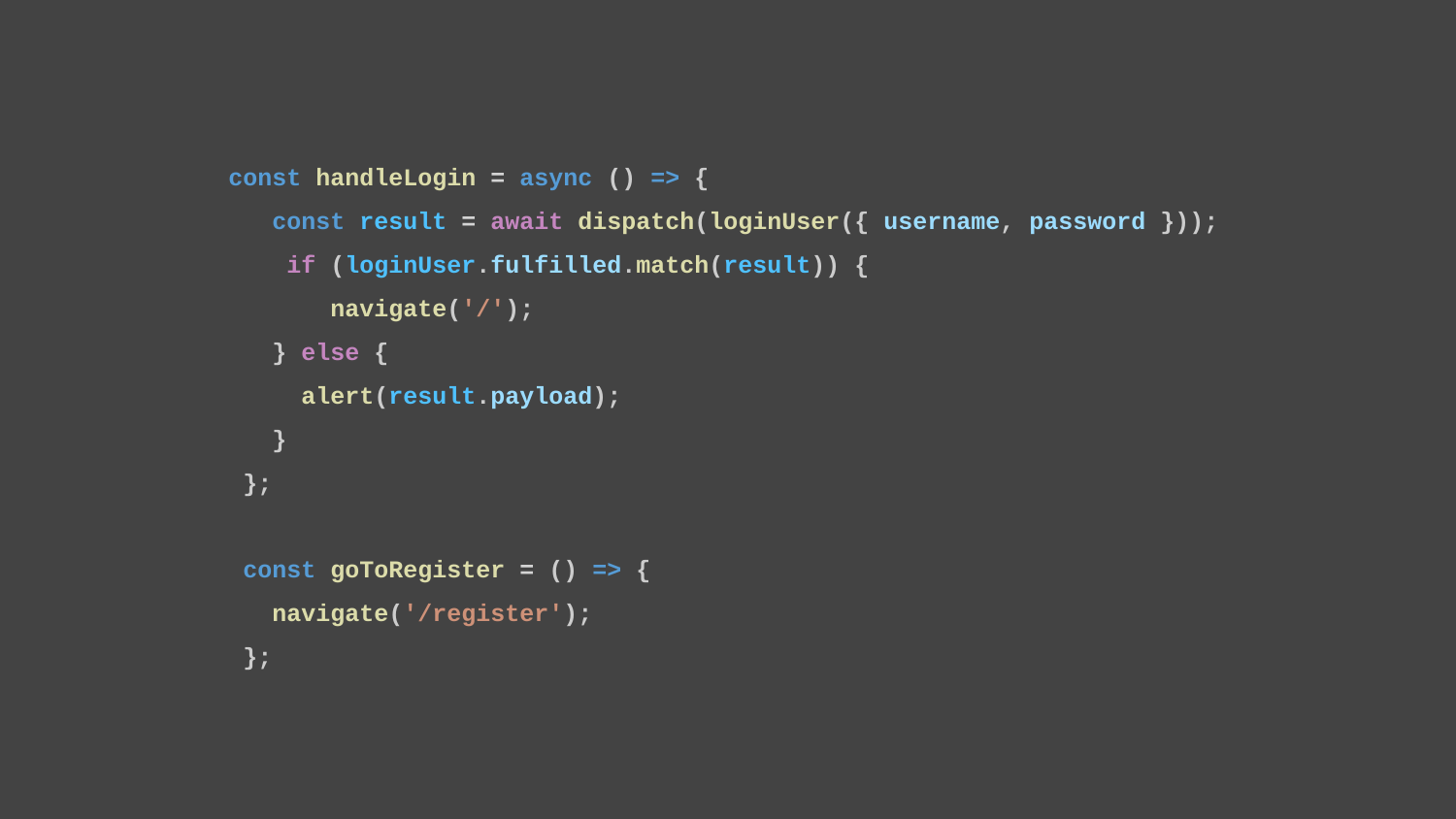

const handleLogin = async () => {
   const result = await dispatch(loginUser({ username, password }));
    if (loginUser.fulfilled.match(result)) {
       navigate('/');
   } else {
     alert(result.payload);
   }
 };

 const goToRegister = () => {
   navigate('/register');
 };